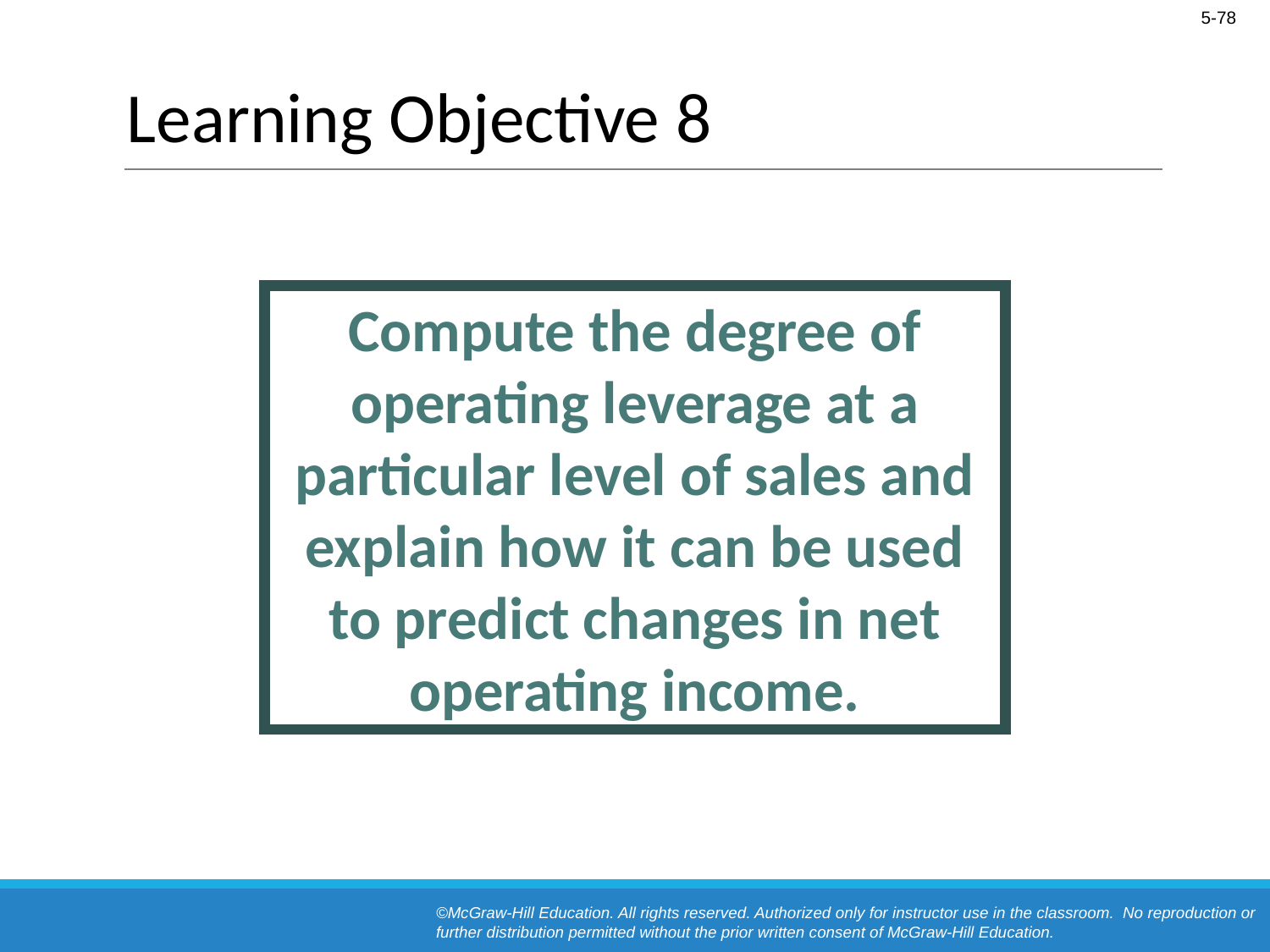

# Learning Objective 8
Compute the degree of operating leverage at a particular level of sales and explain how it can be used to predict changes in net operating income.